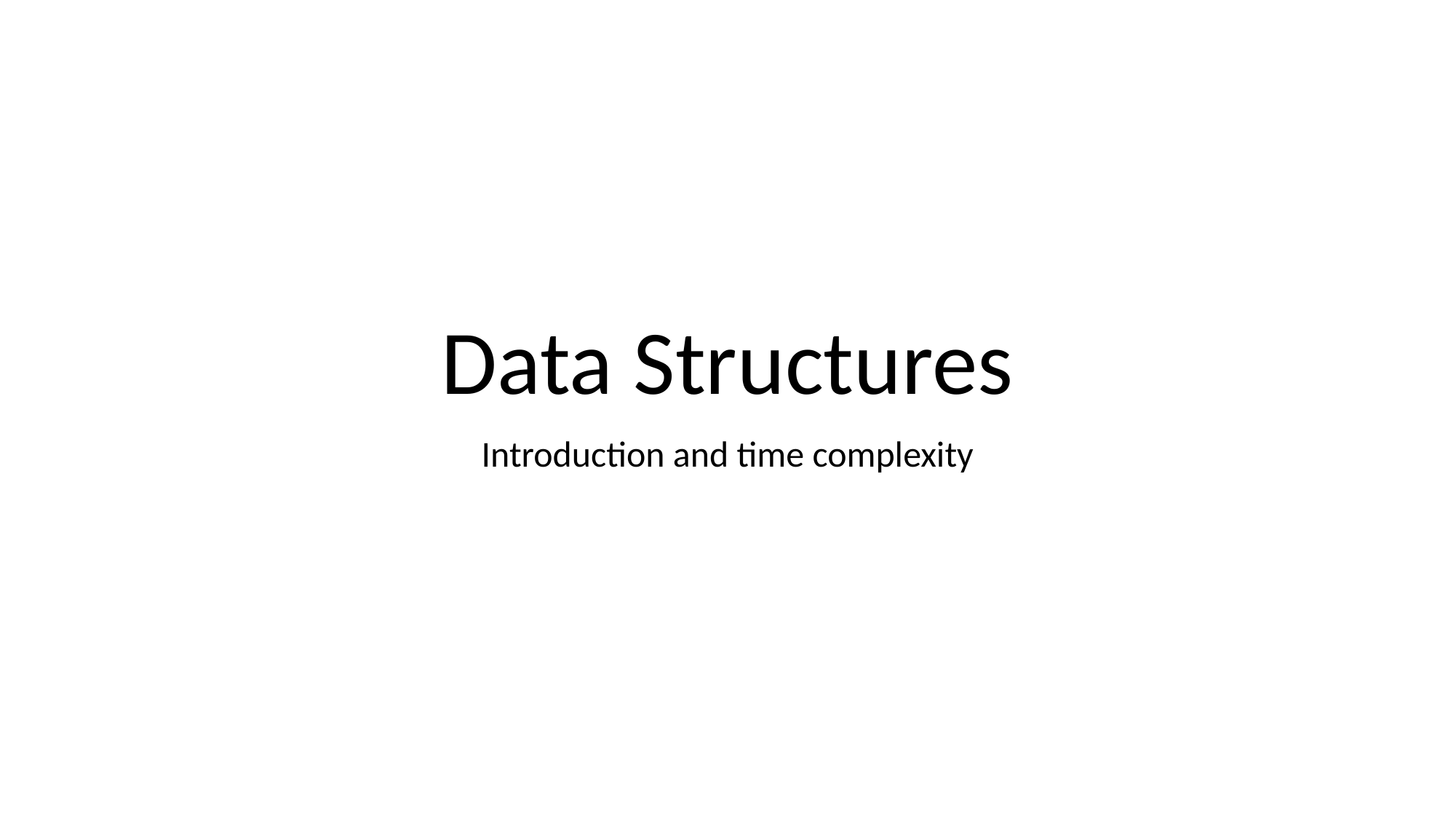

# Data Structures
Introduction and time complexity